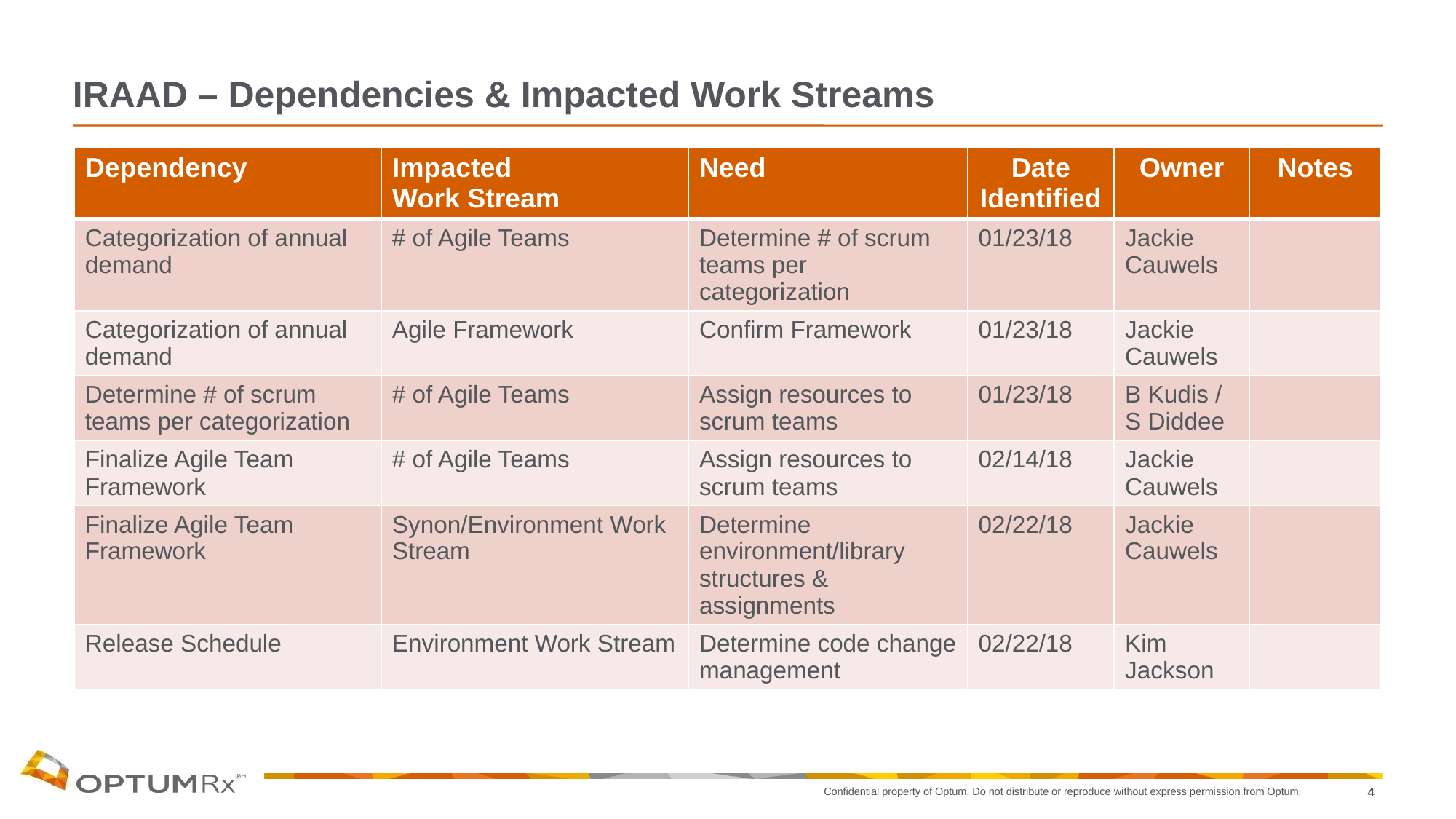

# IRAAD – Dependencies & Impacted Work Streams
| Dependency | Impacted Work Stream | Need | Date Identified | Owner | Notes |
| --- | --- | --- | --- | --- | --- |
| Categorization of annual demand | # of Agile Teams | Determine # of scrum teams per categorization | 01/23/18 | Jackie Cauwels |  |
| Categorization of annual demand | Agile Framework | Confirm Framework | 01/23/18 | Jackie Cauwels |  |
| Determine # of scrum teams per categorization | # of Agile Teams | Assign resources to scrum teams | 01/23/18 | B Kudis / S Diddee |  |
| Finalize Agile Team Framework | # of Agile Teams | Assign resources to scrum teams | 02/14/18 | Jackie Cauwels |  |
| Finalize Agile Team Framework | Synon/Environment Work Stream | Determine environment/library structures & assignments | 02/22/18 | Jackie Cauwels |  |
| Release Schedule | Environment Work Stream | Determine code change management | 02/22/18 | Kim Jackson |  |